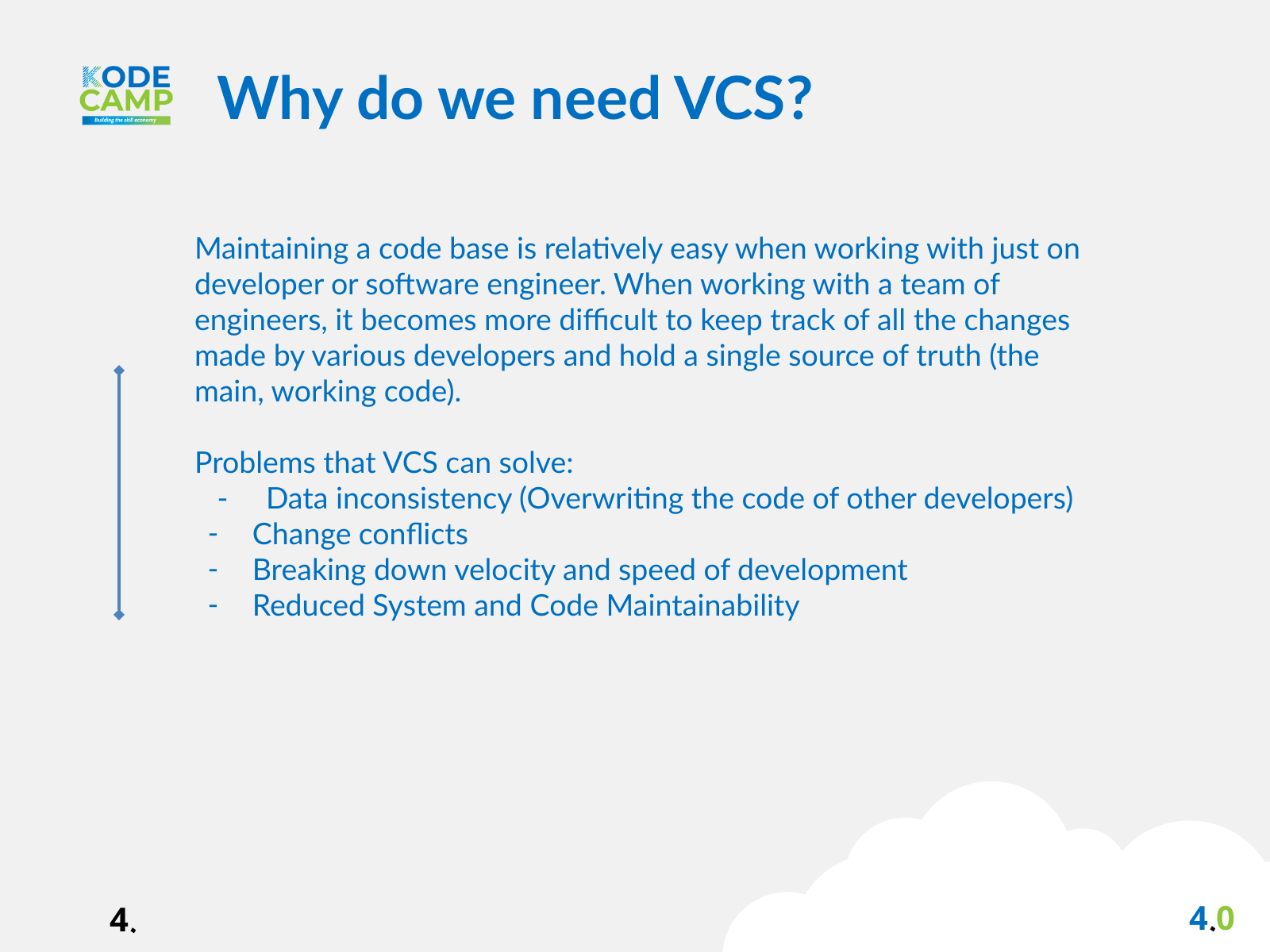

Why do we need VCS?
Maintaining a code base is relatively easy when working with just on developer or software engineer. When working with a team of engineers, it becomes more difficult to keep track of all the changes made by various developers and hold a single source of truth (the main, working code).

Problems that VCS can solve:
   -     Data inconsistency (Overwriting the code of other developers)
Change conflicts
Breaking down velocity and speed of development
Reduced System and Code Maintainability
4.0
4.